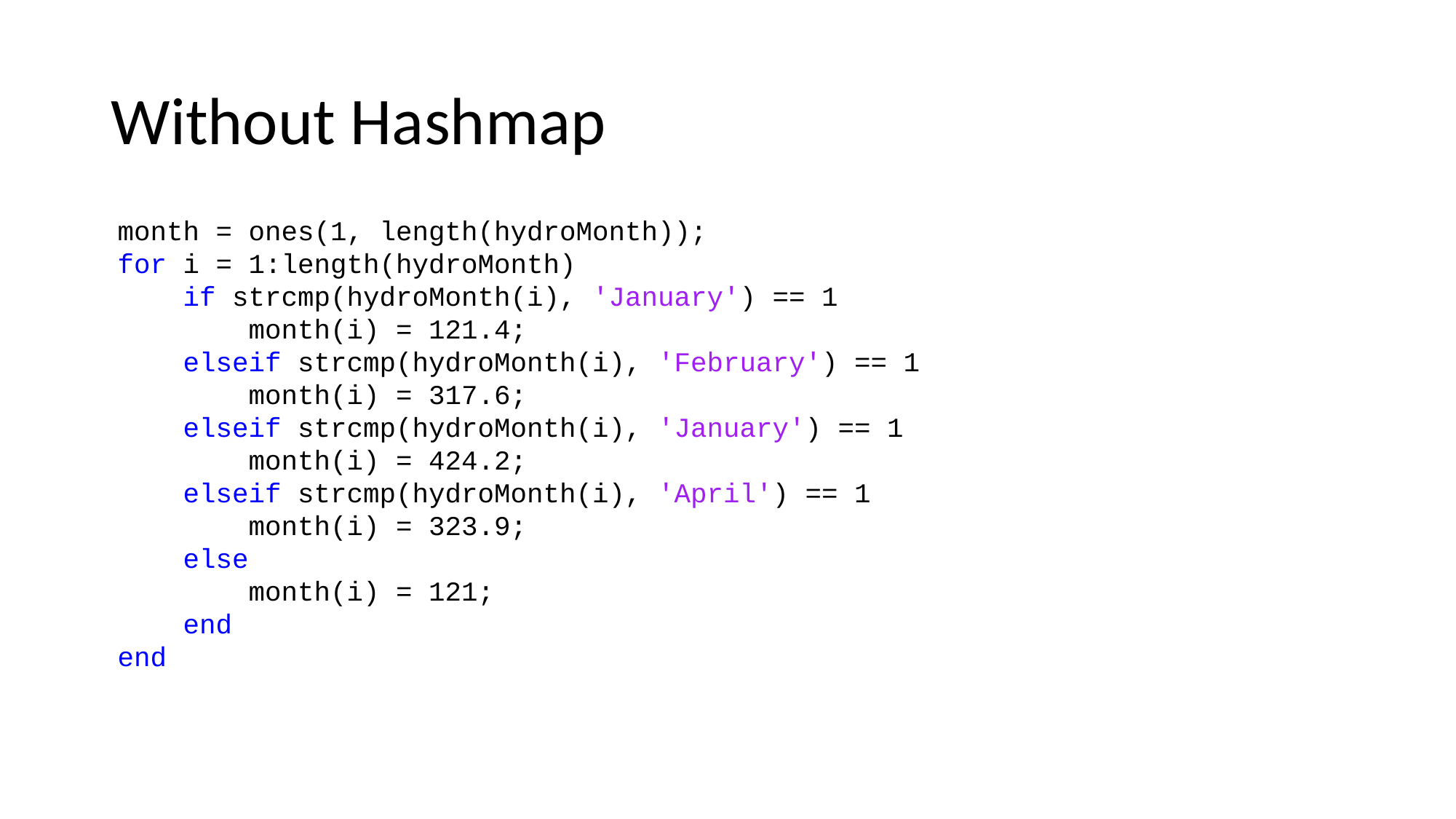

# Without Hashmap
month = ones(1, length(hydroMonth));
for i = 1:length(hydroMonth)
    if strcmp(hydroMonth(i), 'January') == 1
        month(i) = 121.4;
    elseif strcmp(hydroMonth(i), 'February') == 1
        month(i) = 317.6;
    elseif strcmp(hydroMonth(i), 'January') == 1
        month(i) = 424.2;
    elseif strcmp(hydroMonth(i), 'April') == 1
        month(i) = 323.9;
    else
        month(i) = 121;
    end
end